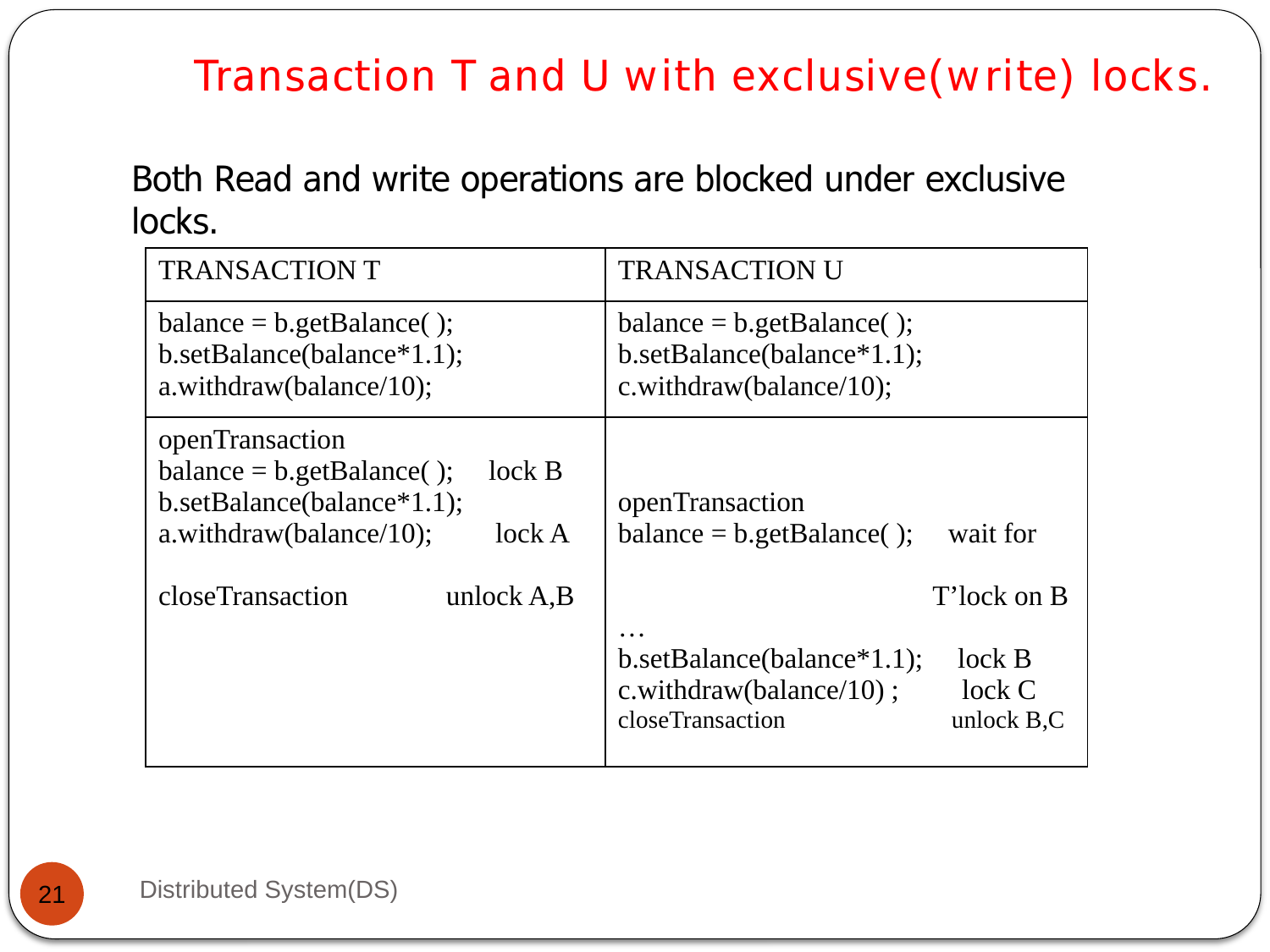

Transaction T and U with exclusive(write) locks.
Both Read and write operations are blocked under exclusive locks.
| TRANSACTION T | TRANSACTION U |
| --- | --- |
| balance = b.getBalance( ); b.setBalance(balance\*1.1); a.withdraw(balance/10); | balance = b.getBalance( ); b.setBalance(balance\*1.1); c.withdraw(balance/10); |
| openTransaction balance = b.getBalance( ); lock B b.setBalance(balance\*1.1); a.withdraw(balance/10); lock A closeTransaction unlock A,B | openTransaction balance = b.getBalance( ); wait for T’lock on B … b.setBalance(balance\*1.1); lock B c.withdraw(balance/10) ; lock C closeTransaction unlock B,C |
Distributed System(DS)
21